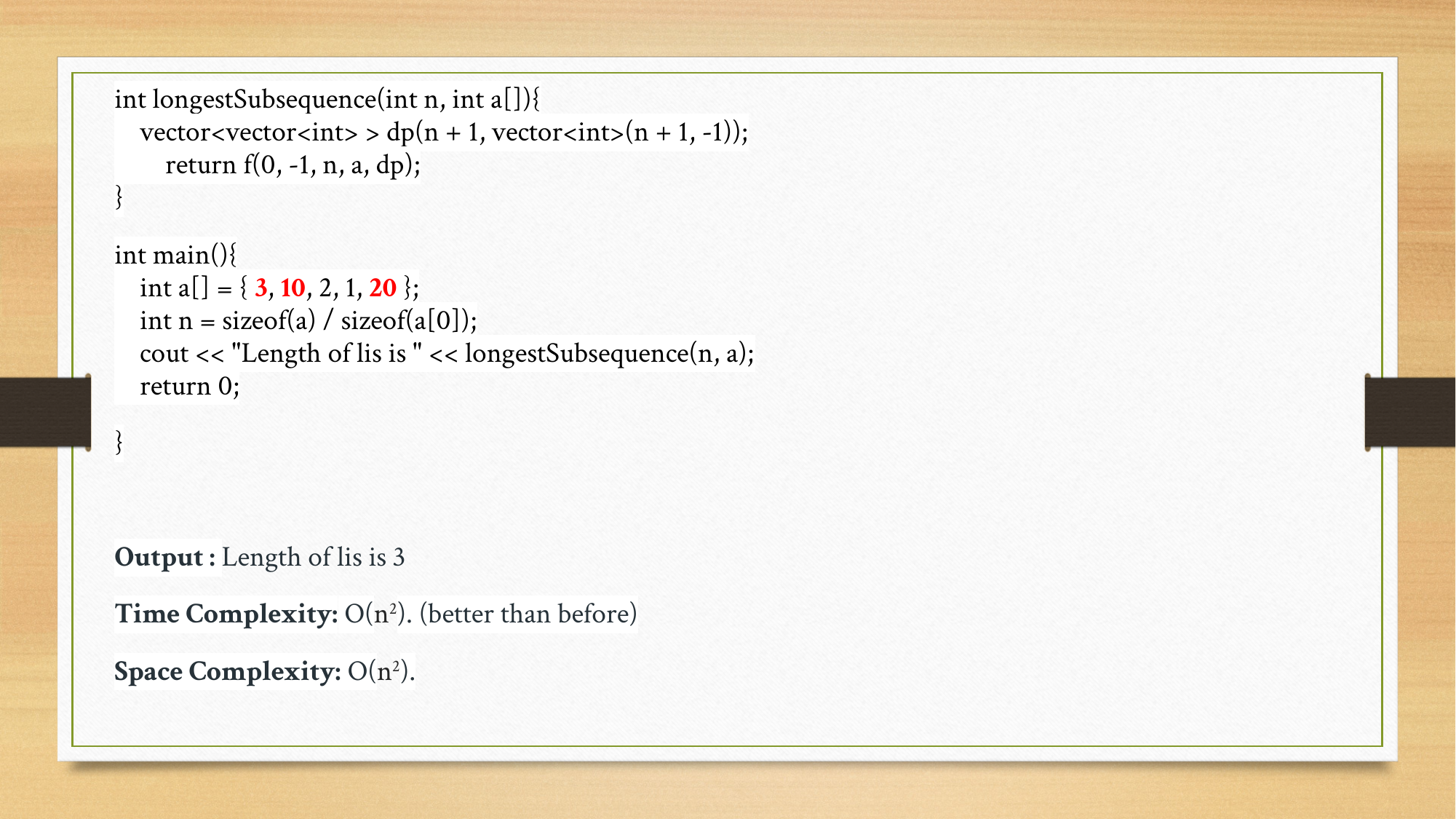

int longestSubsequence(int n, int a[]){
    vector<vector<int> > dp(n + 1, vector<int>(n + 1, -1));
        return f(0, -1, n, a, dp);
}
int main(){
    int a[] = { 3, 10, 2, 1, 20 };
    int n = sizeof(a) / sizeof(a[0]);
    cout << "Length of lis is " << longestSubsequence(n, a);
    return 0;
}

Output : Length of lis is 3
Time Complexity: O(n2). (better than before)
Space Complexity: O(n2).